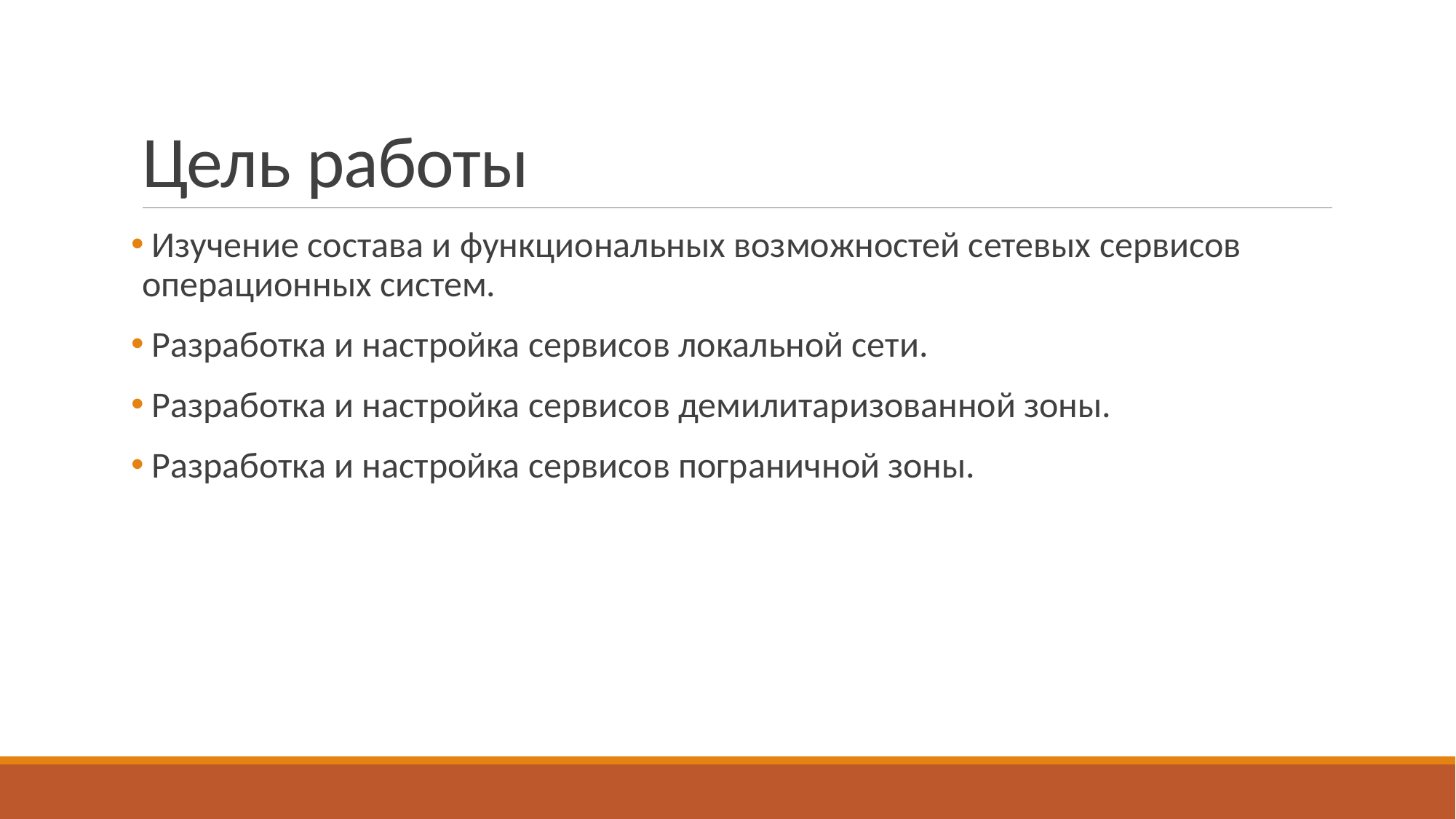

# Цель работы
 Изучение состава и функциональных возможностей сетевых сервисов операционных систем.
 Разработка и настройка сервисов локальной сети.
 Разработка и настройка сервисов демилитаризованной зоны.
 Разработка и настройка сервисов пограничной зоны.